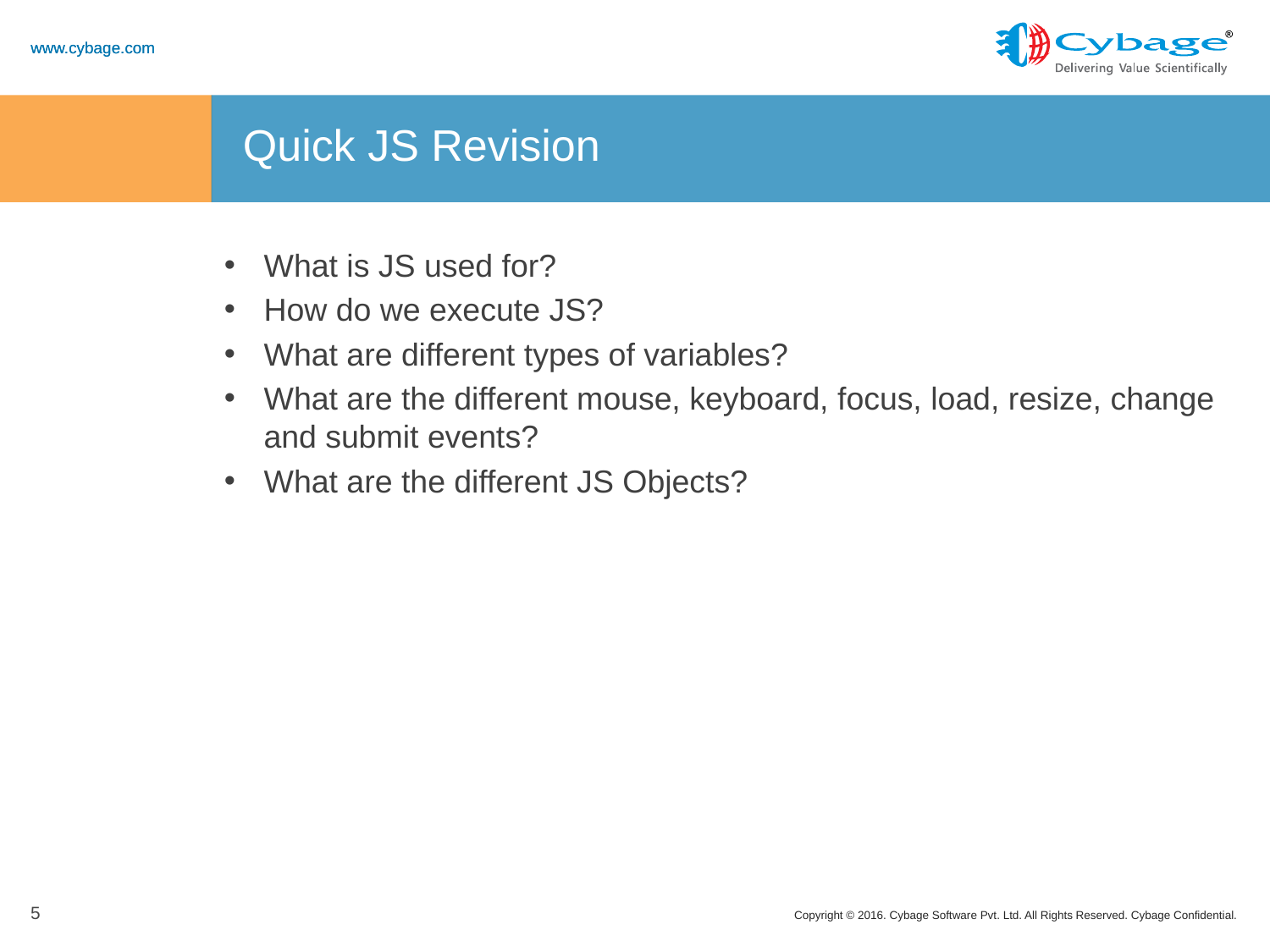

# Quick JS Revision
What is JS used for?
How do we execute JS?
What are different types of variables?
What are the different mouse, keyboard, focus, load, resize, change and submit events?
What are the different JS Objects?

5